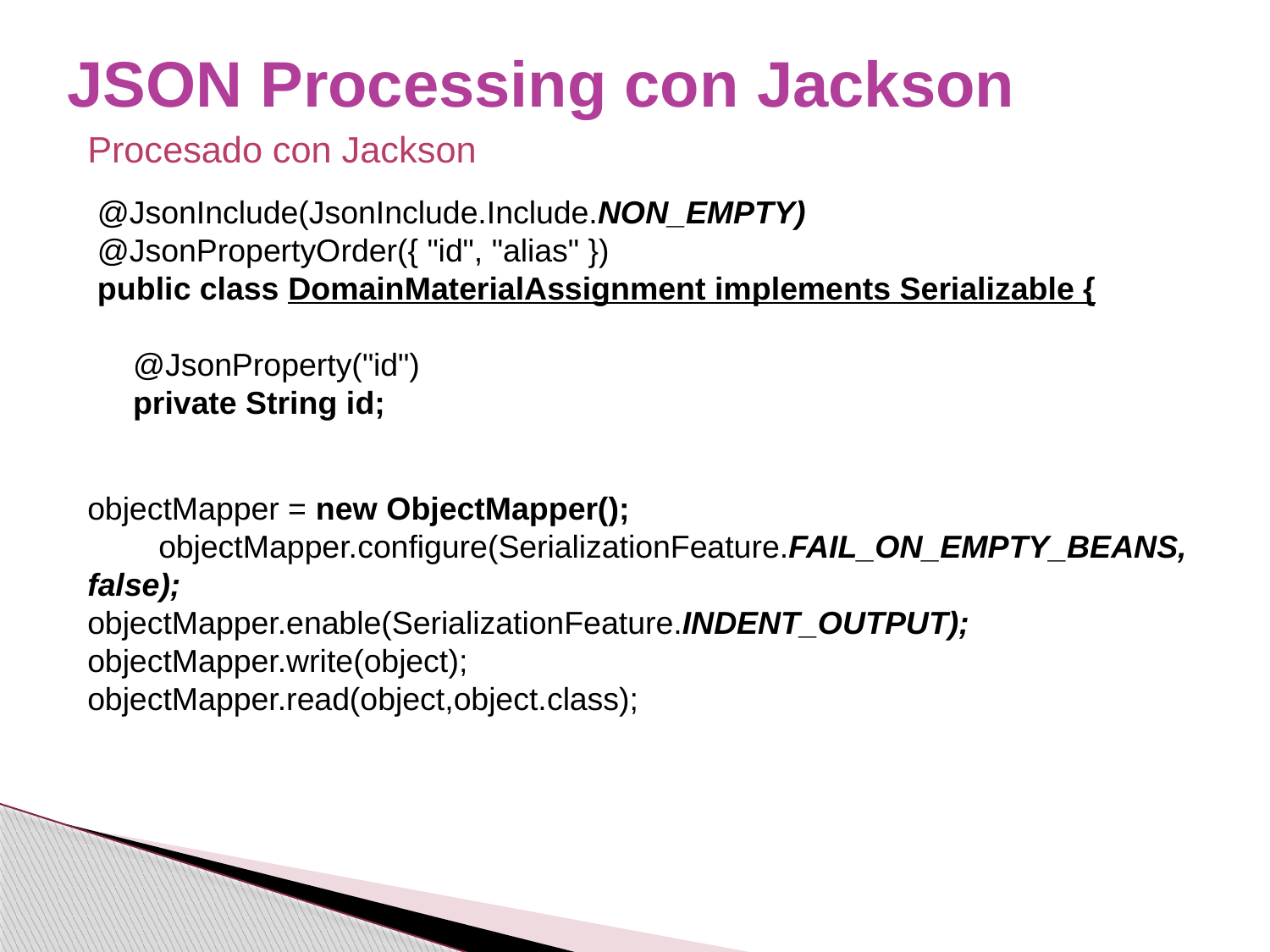

JSON Processing con Jackson
Procesado con Jackson
@JsonInclude(JsonInclude.Include.NON_EMPTY)
@JsonPropertyOrder({ "id", "alias" })
public class DomainMaterialAssignment implements Serializable {

    @JsonProperty("id")
    private String id;
objectMapper = new ObjectMapper();
        objectMapper.configure(SerializationFeature.FAIL_ON_EMPTY_BEANS, false);
objectMapper.enable(SerializationFeature.INDENT_OUTPUT);
objectMapper.write(object);
objectMapper.read(object,object.class);